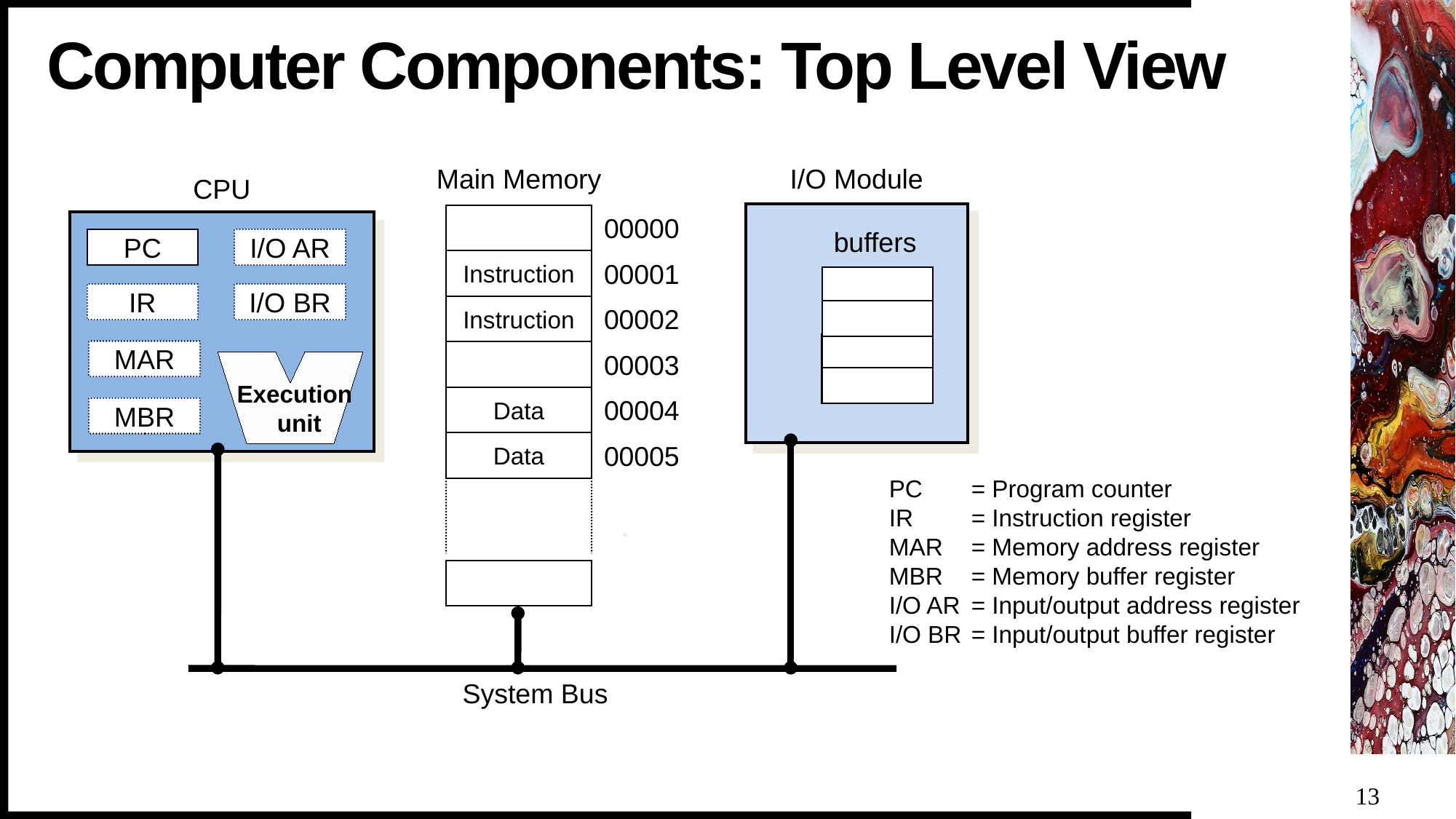

# Computer Components: Top Level View
Main Memory

00000
Instruction
00001
Instruction
00002

00003
Data
00004
Data
00005

.

I/O Module

buffers

CPU

PC
I/O AR
IR
I/O BR
MAR
MBR

System Bus

Execution
      unit
    PC	= Program counter
    IR	= Instruction register
    MAR	= Memory address register
    MBR	= Memory buffer register
    I/O AR	= Input/output address register
    I/O BR	= Input/output buffer register
13